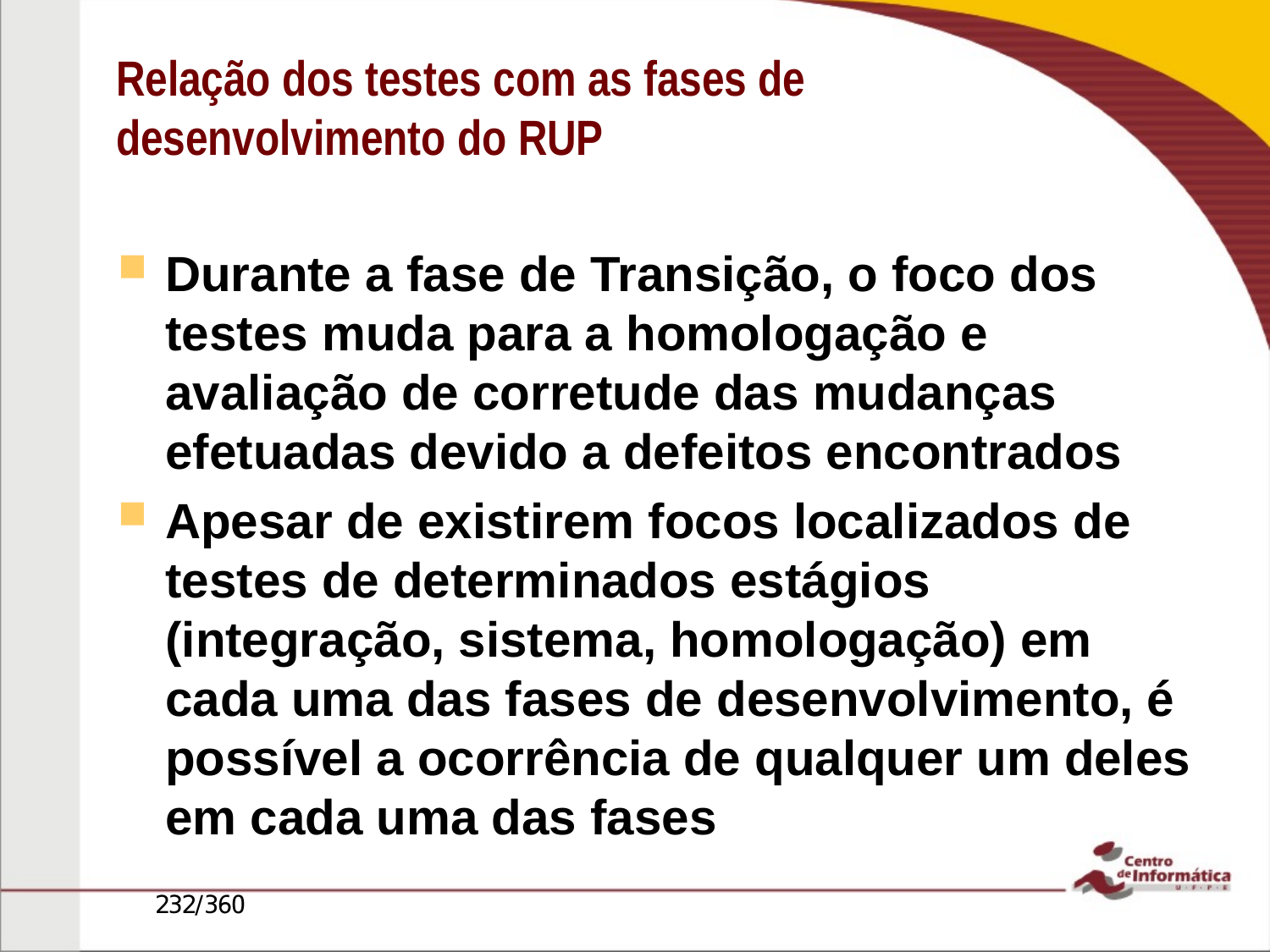

# Relação dos testes com as fases de desenvolvimento do RUP
Durante a fase de Transição, o foco dos testes muda para a homologação e avaliação de corretude das mudanças efetuadas devido a defeitos encontrados
Apesar de existirem focos localizados de testes de determinados estágios (integração, sistema, homologação) em cada uma das fases de desenvolvimento, é possível a ocorrência de qualquer um deles em cada uma das fases
232/360